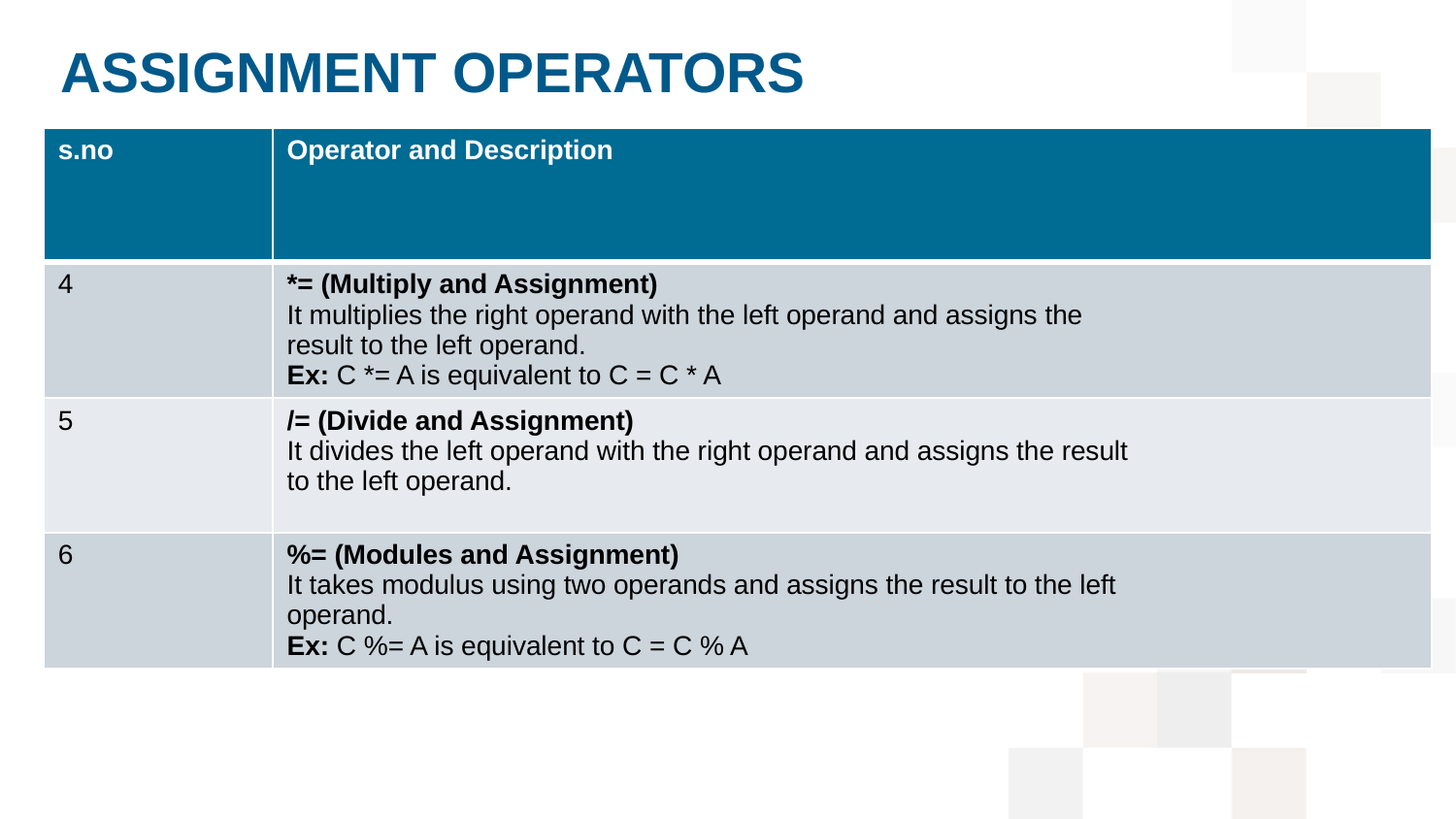

# Assignment Operators
:

| s.no | Operator and Description |
| --- | --- |
| 4 | \*= (Multiply and Assignment) It multiplies the right operand with the left operand and assigns the result to the left operand. Ex: C \*= A is equivalent to C = C \* A |
| 5 | /= (Divide and Assignment) It divides the left operand with the right operand and assigns the result to the left operand. |
| 6 | %= (Modules and Assignment) It takes modulus using two operands and assigns the result to the left operand. Ex: C %= A is equivalent to C = C % A |